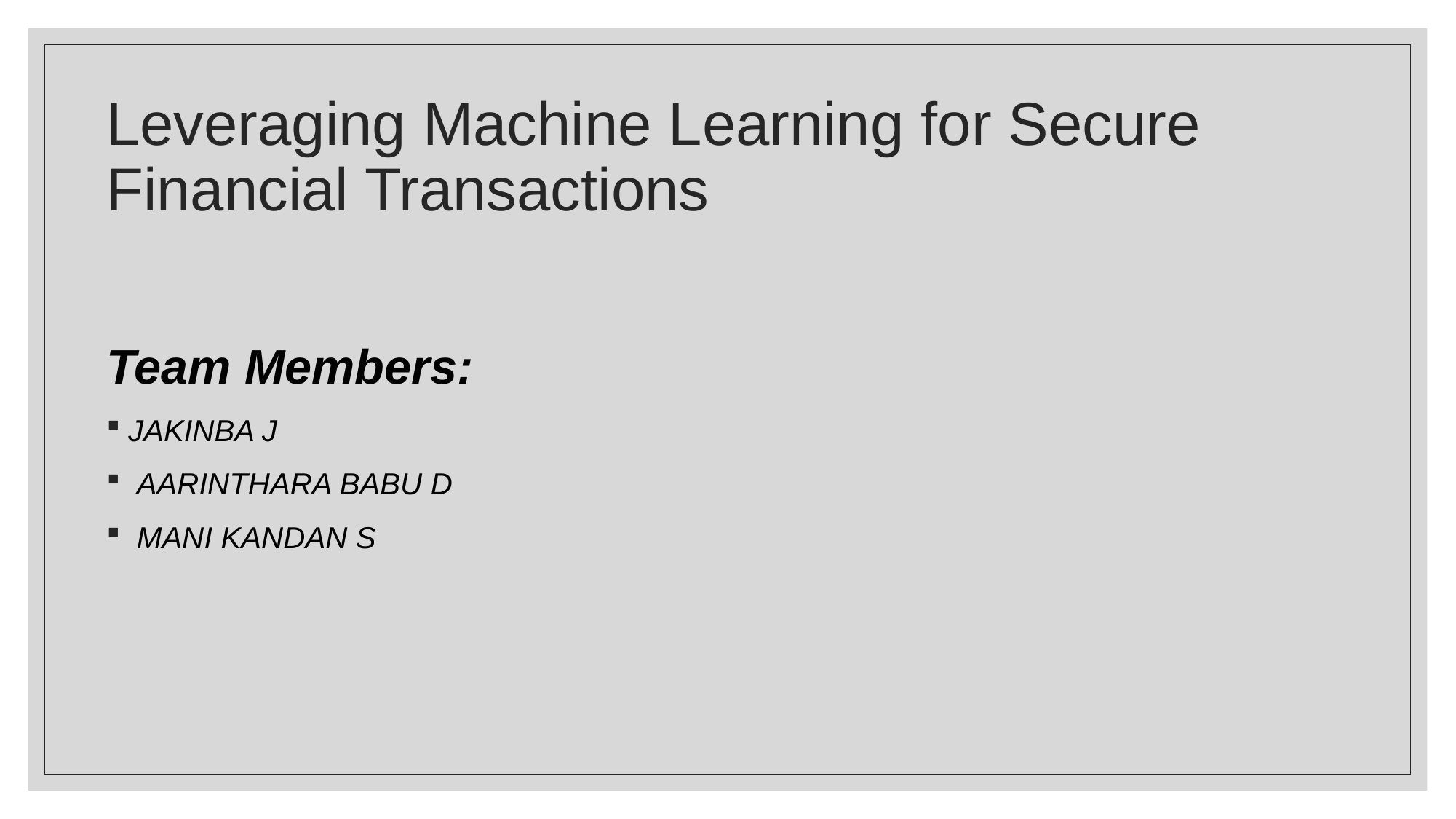

# Leveraging Machine Learning for Secure Financial Transactions
Team Members:
JAKINBA J
 AARINTHARA BABU D
 MANI KANDAN S